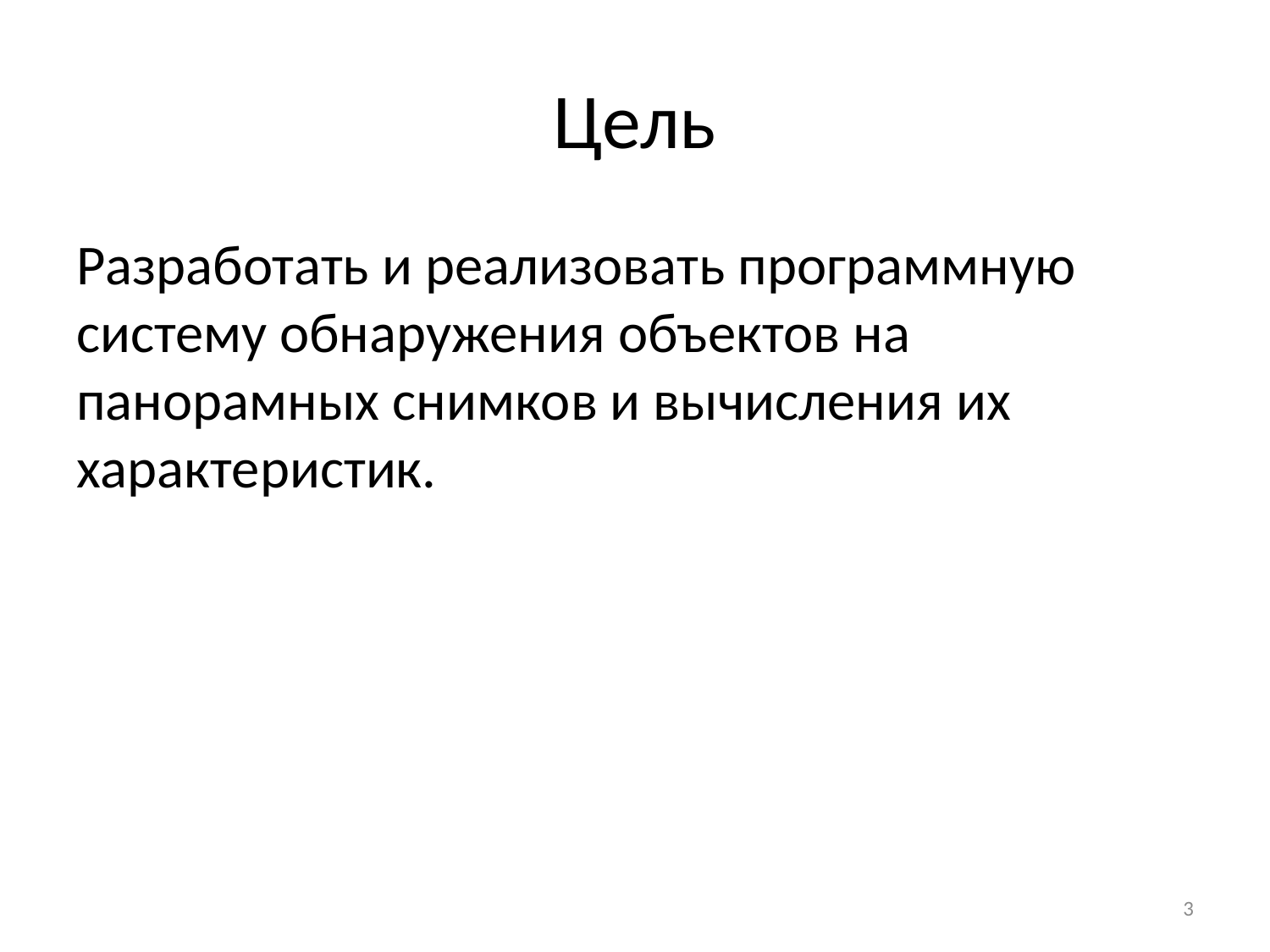

# Цель
Разработать и реализовать программную систему обнаружения объектов на панорамных снимков и вычисления их характеристик.
3